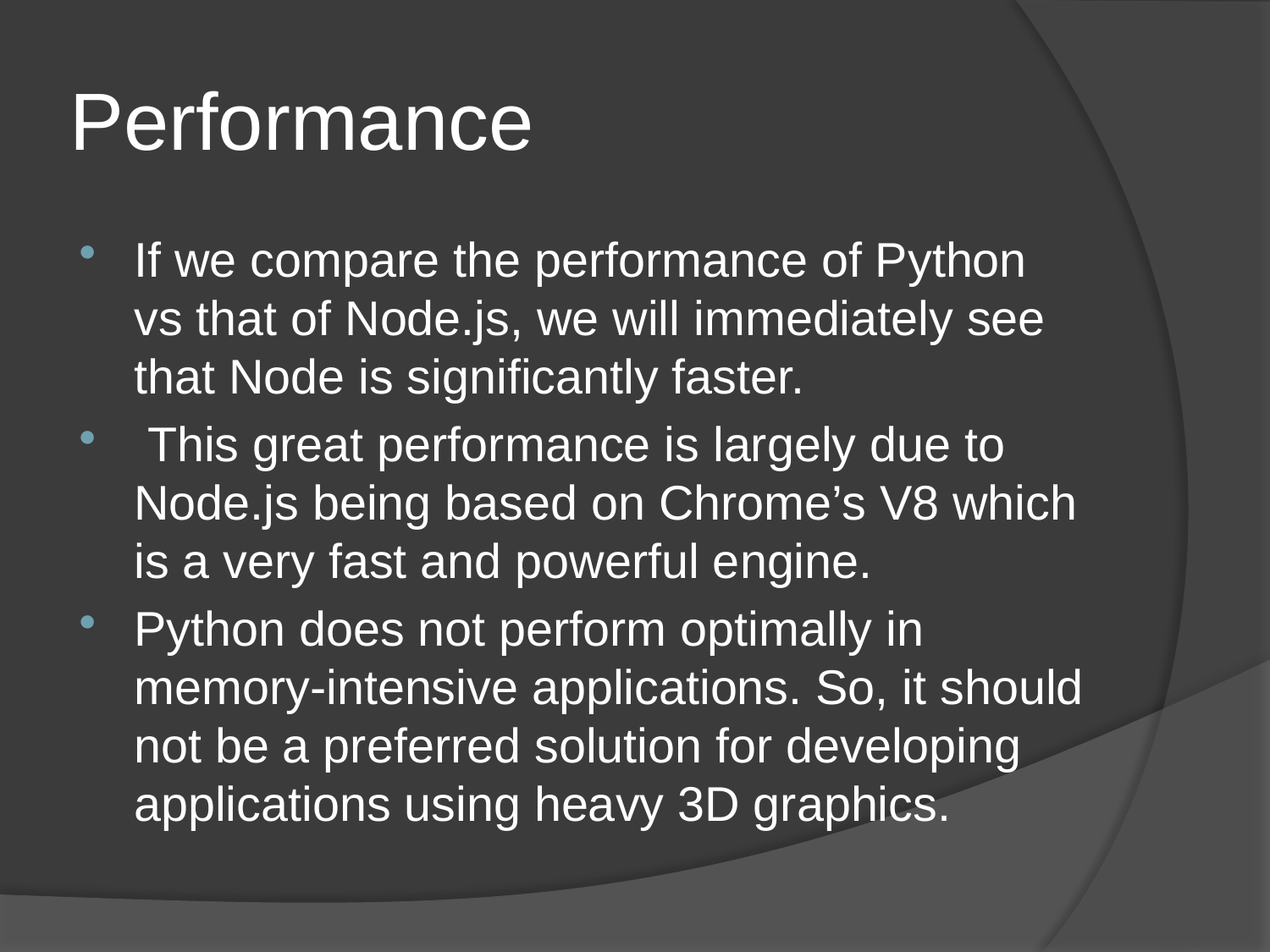

# Performance
If we compare the performance of Python vs that of Node.js, we will immediately see that Node is significantly faster.
 This great performance is largely due to Node.js being based on Chrome’s V8 which is a very fast and powerful engine.
Python does not perform optimally in memory-intensive applications. So, it should not be a preferred solution for developing applications using heavy 3D graphics.